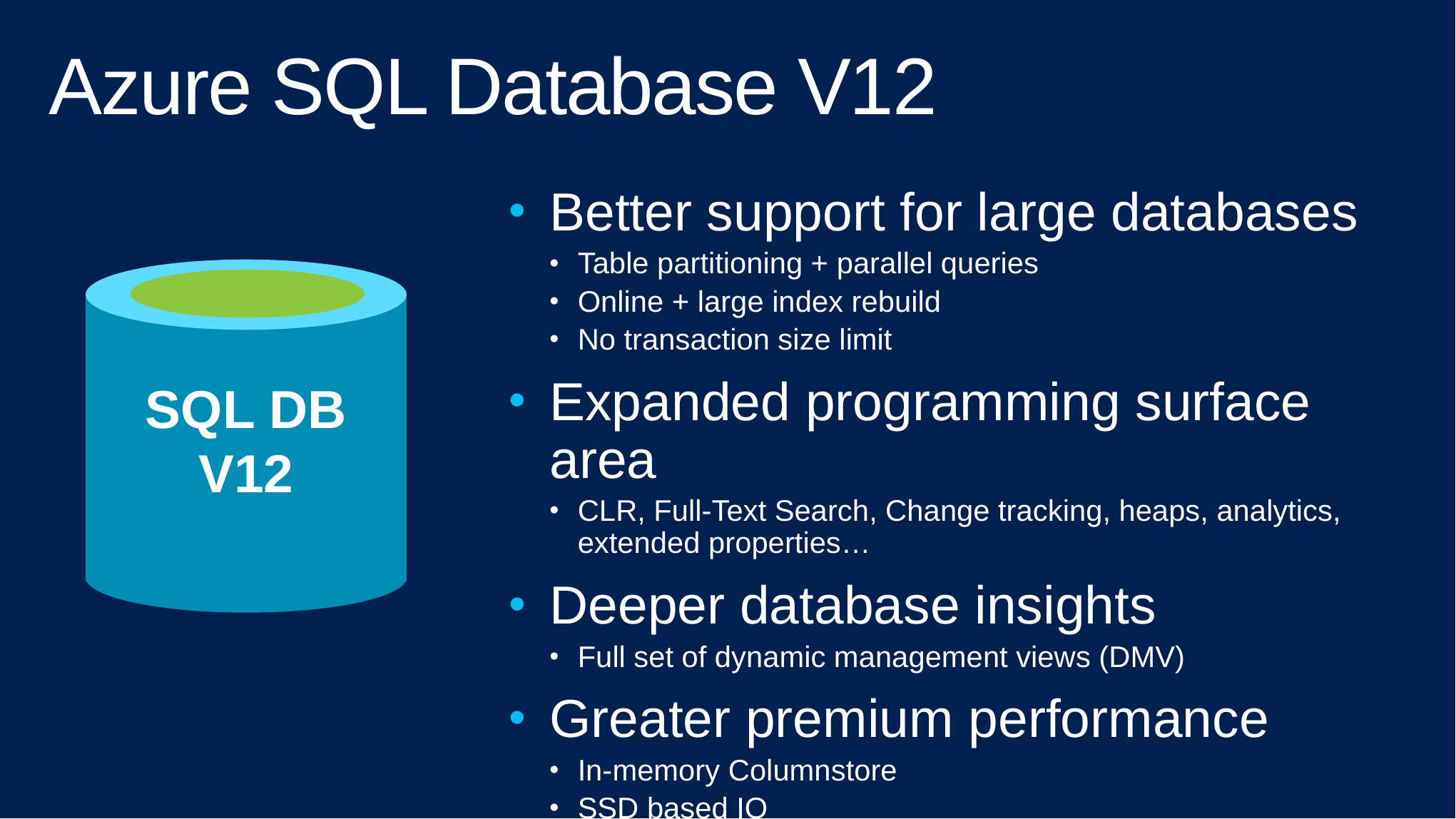

# Azure SQL Database V12
Better support for large databases
Table partitioning + parallel queries
Online + large index rebuild
No transaction size limit
Expanded programming surface area
CLR, Full-Text Search, Change tracking, heaps, analytics, extended properties…
Deeper database insights
Full set of dynamic management views (DMV)
Greater premium performance
In-memory Columnstore
SSD based IO

SQL DB
V12